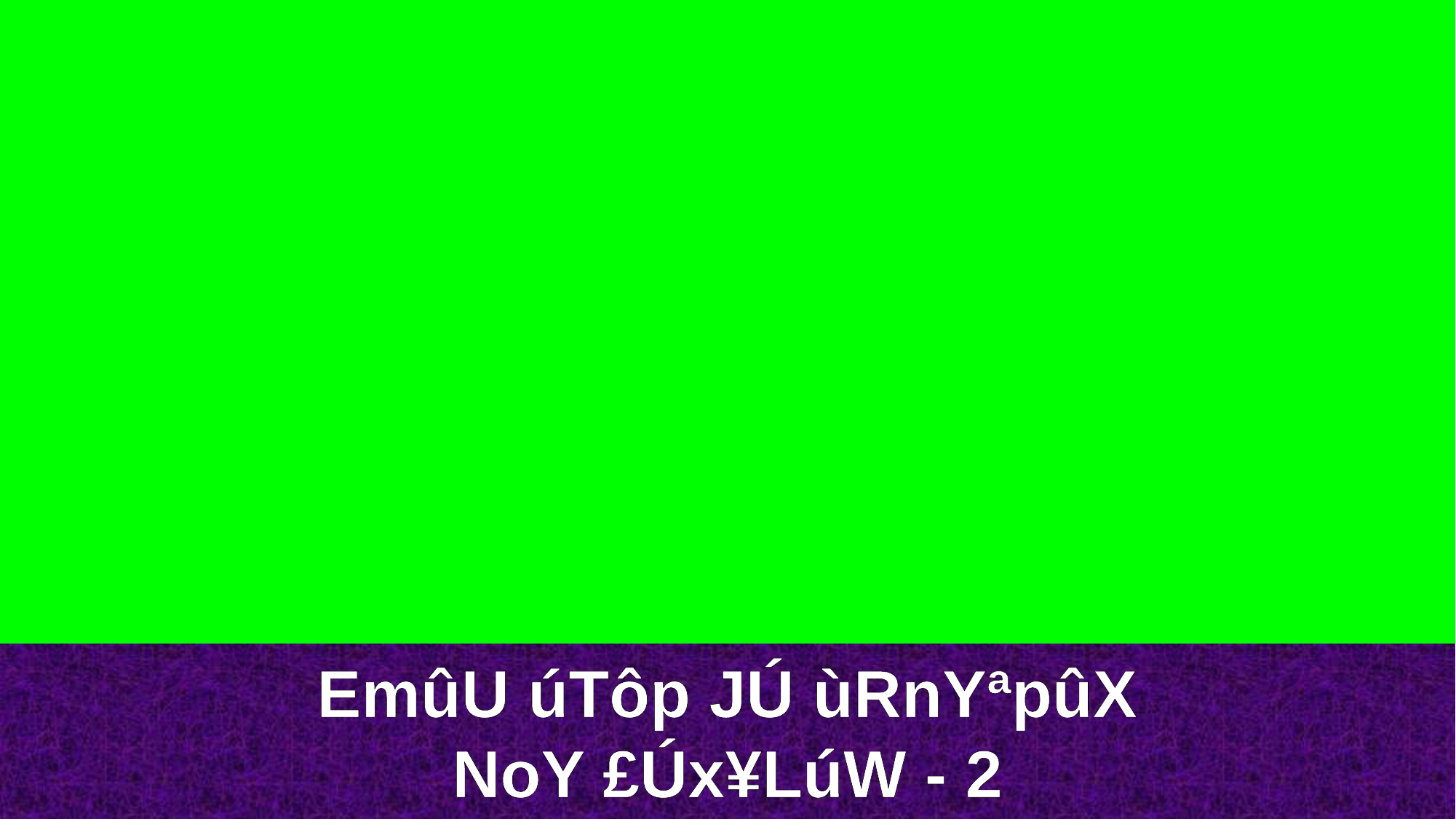

EmûU úTôp JÚ ùRnYªpûX
NoY £Úx¥LúW - 2